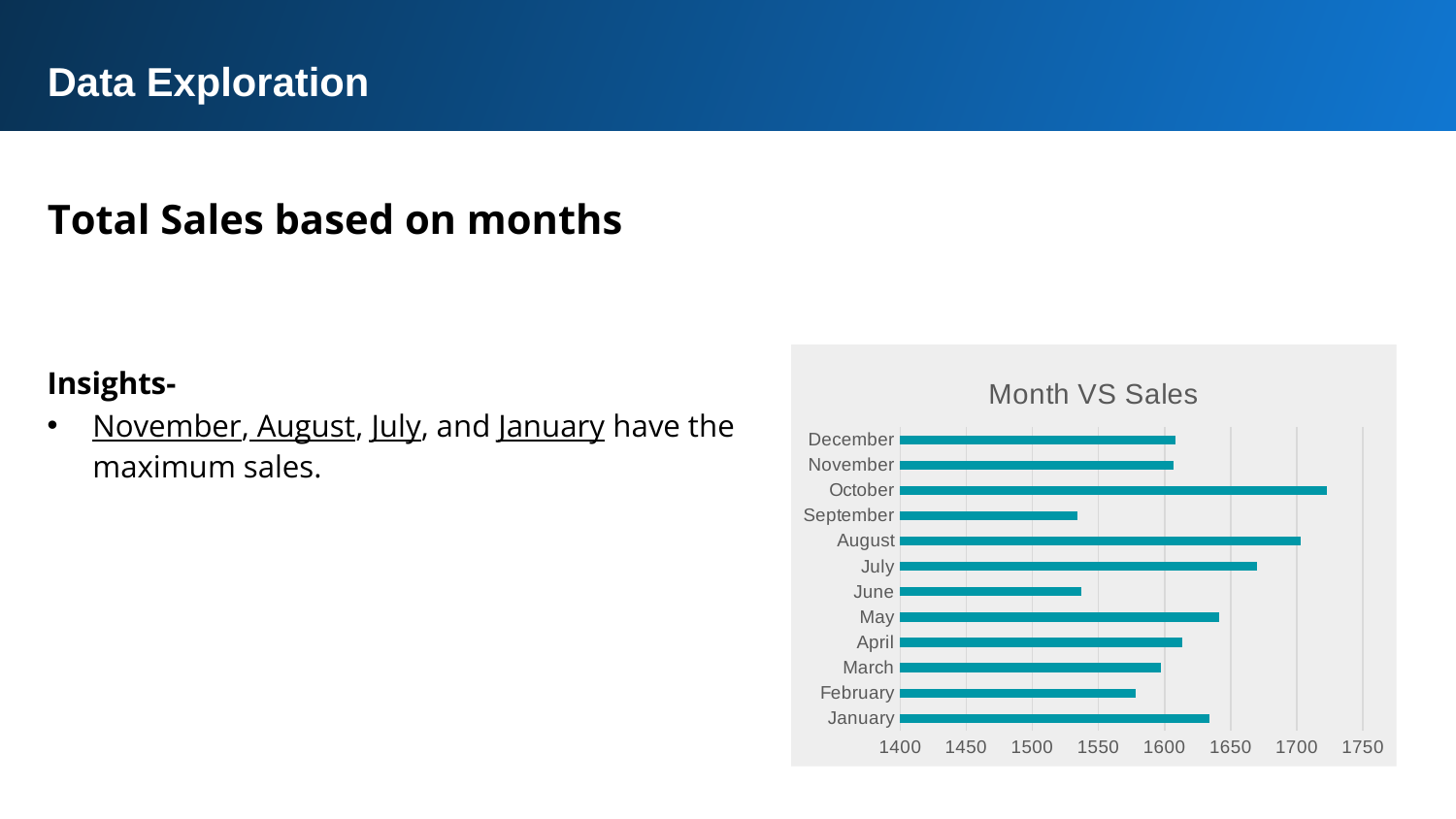

Data Exploration
Total Sales based on months

Insights-
November, August, July, and January have the maximum sales.

### Chart: Month VS Sales

| Category | Total |
|---|---|
| January | 1634.0 |
| February | 1578.0 |
| March | 1597.0 |
| April | 1613.0 |
| May | 1641.0 |
| June | 1537.0 |
| July | 1670.0 |
| August | 1703.0 |
| September | 1534.0 |
| October | 1723.0 |
| November | 1607.0 |
| December | 1608.0 |